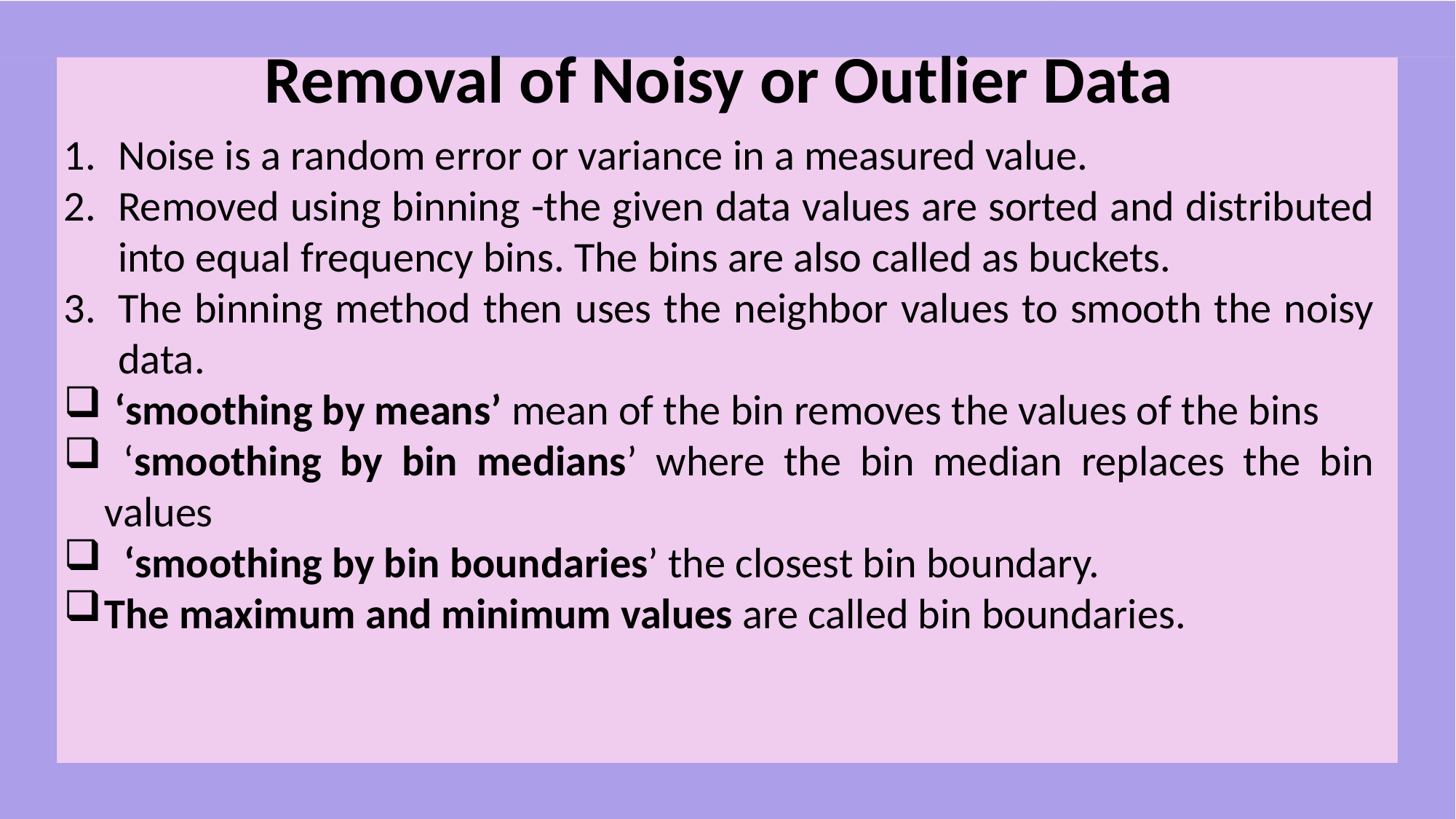

# Removal of Noisy or Outlier Data
Noise is a random error or variance in a measured value.
Removed using binning -the given data values are sorted and distributed into equal frequency bins. The bins are also called as buckets.
The binning method then uses the neighbor values to smooth the noisy data.
 ‘smoothing by means’ mean of the bin removes the values of the bins
 ‘smoothing by bin medians’ where the bin median replaces the bin values
  ‘smoothing by bin boundaries’ the closest bin boundary.
The maximum and minimum values are called bin boundaries.